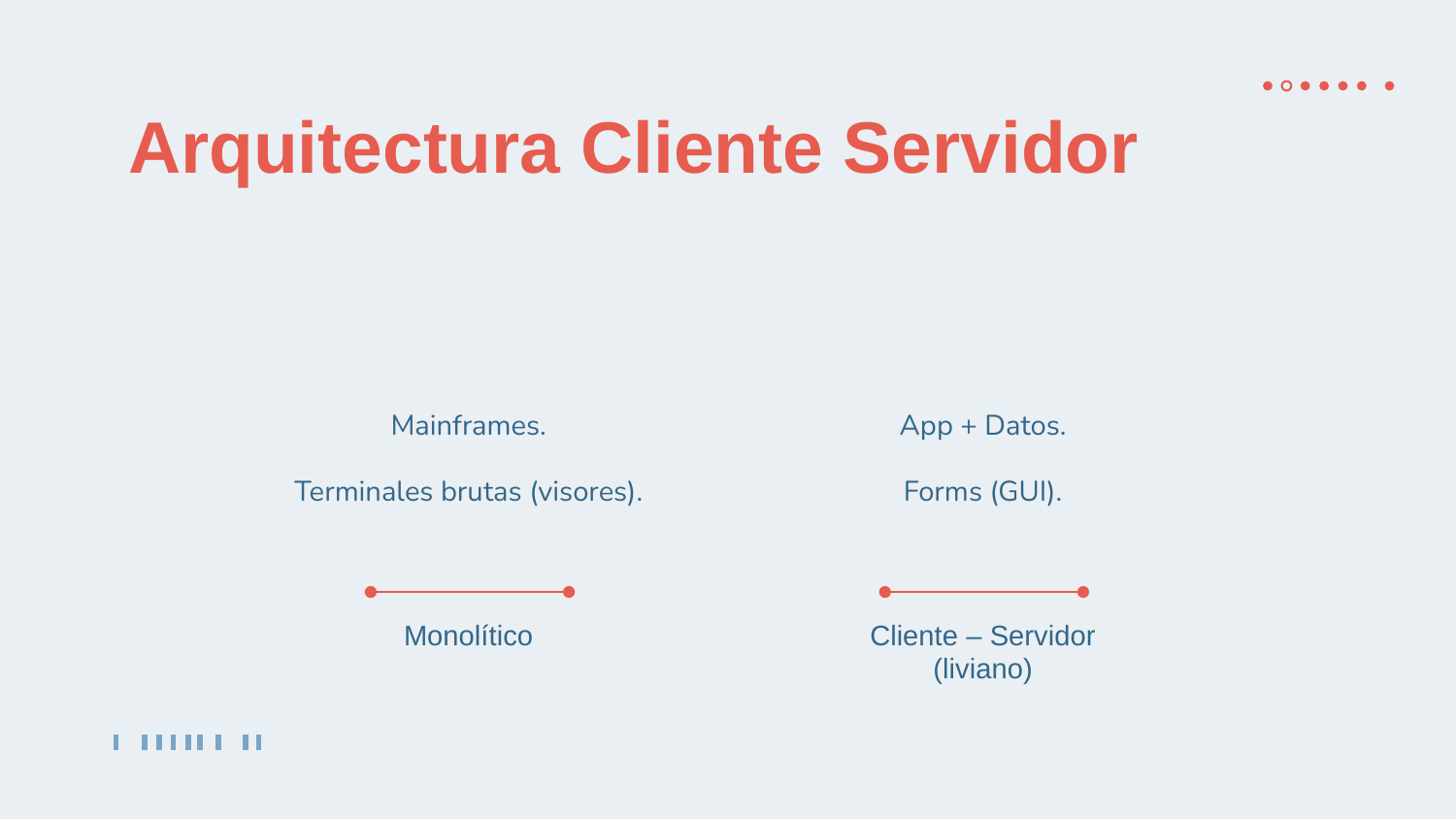

# Arquitectura Cliente Servidor
Mainframes.
Terminales brutas (visores).
App + Datos.
Forms (GUI).
Monolítico
Cliente – Servidor (liviano)